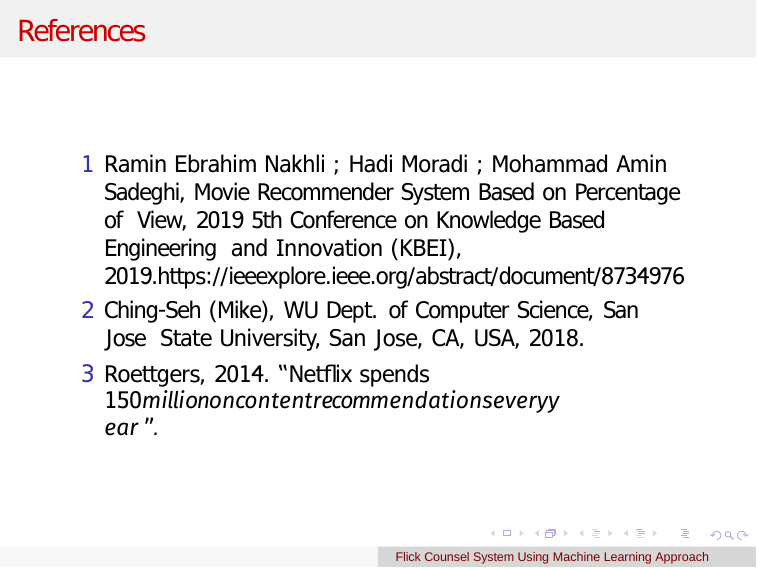

# References
Ramin Ebrahim Nakhli ; Hadi Moradi ; Mohammad Amin  Sadeghi, Movie Recommender System Based on Percentage of  View, 2019 5th Conference on Knowledge Based Engineering  and Innovation (KBEI),  2019.https://ieeexplore.ieee.org/abstract/document/8734976
Ching-Seh (Mike), WU Dept. of Computer Science, San Jose  State University, San Jose, CA, USA, 2018.
Roettgers, 2014. “Netflix spends  150milliononcontentrecommendationseveryyear ”.

Flick Counsel System Using Machine Learning Approach